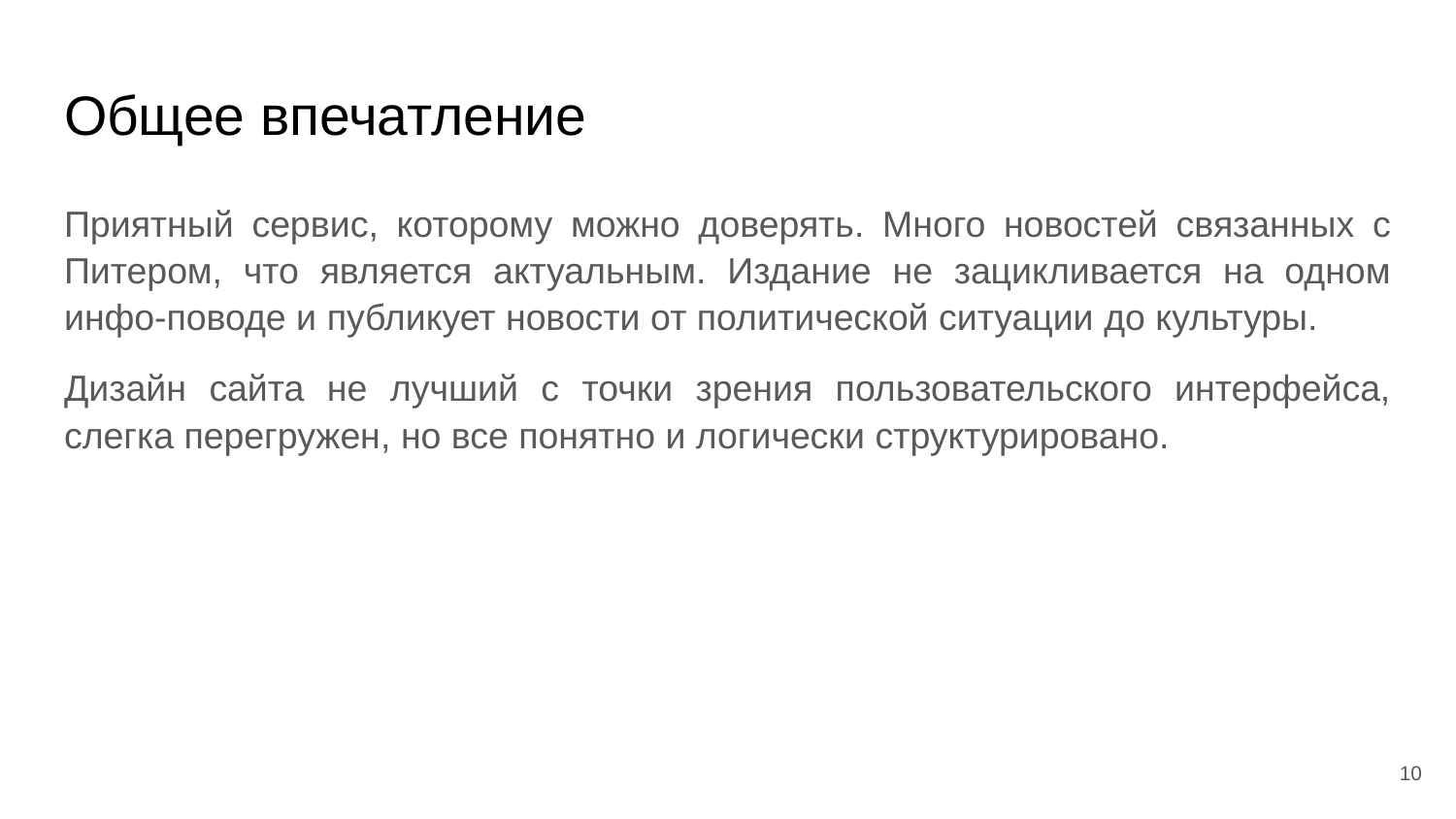

# Общее впечатление
Приятный сервис, которому можно доверять. Много новостей связанных с Питером, что является актуальным. Издание не зацикливается на одном инфо-поводе и публикует новости от политической ситуации до культуры.
Дизайн сайта не лучший с точки зрения пользовательского интерфейса, слегка перегружен, но все понятно и логически структурировано.
10